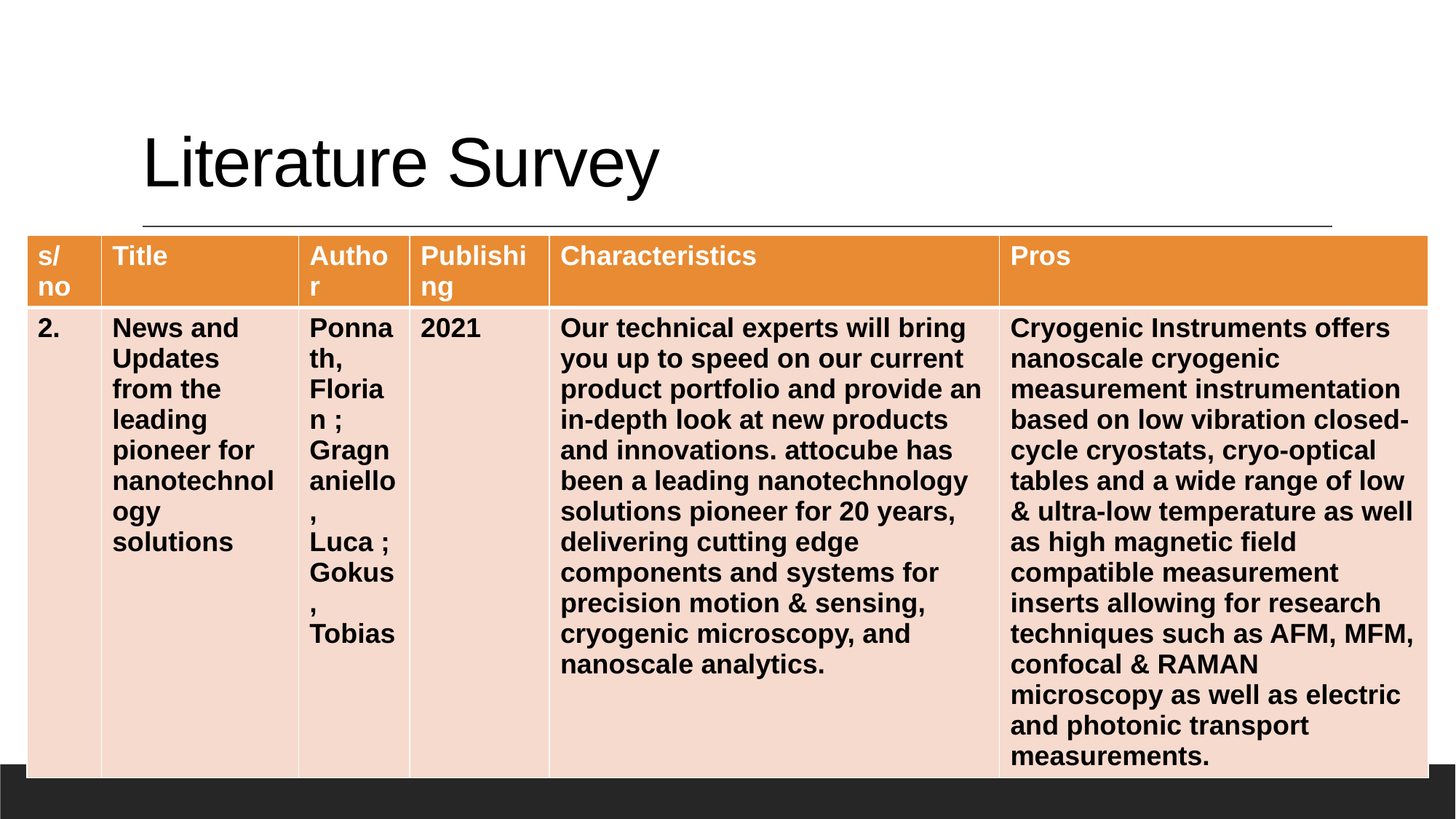

# Literature Survey
| s/no | Title | Author | Publishing | Characteristics | Pros |
| --- | --- | --- | --- | --- | --- |
| 2. | News and Updates from the leading pioneer for nanotechnology solutions | Ponnath, Florian ; Gragnaniello, Luca ; Gokus, Tobias | 2021 | Our technical experts will bring you up to speed on our current product portfolio and provide an in-depth look at new products and innovations. attocube has been a leading nanotechnology solutions pioneer for 20 years, delivering cutting edge components and systems for precision motion & sensing, cryogenic microscopy, and nanoscale analytics. | Cryogenic Instruments offers nanoscale cryogenic measurement instrumentation based on low vibration closed-cycle cryostats, cryo-optical tables and a wide range of low & ultra-low temperature as well as high magnetic field compatible measurement inserts allowing for research techniques such as AFM, MFM, confocal & RAMAN microscopy as well as electric and photonic transport measurements. |